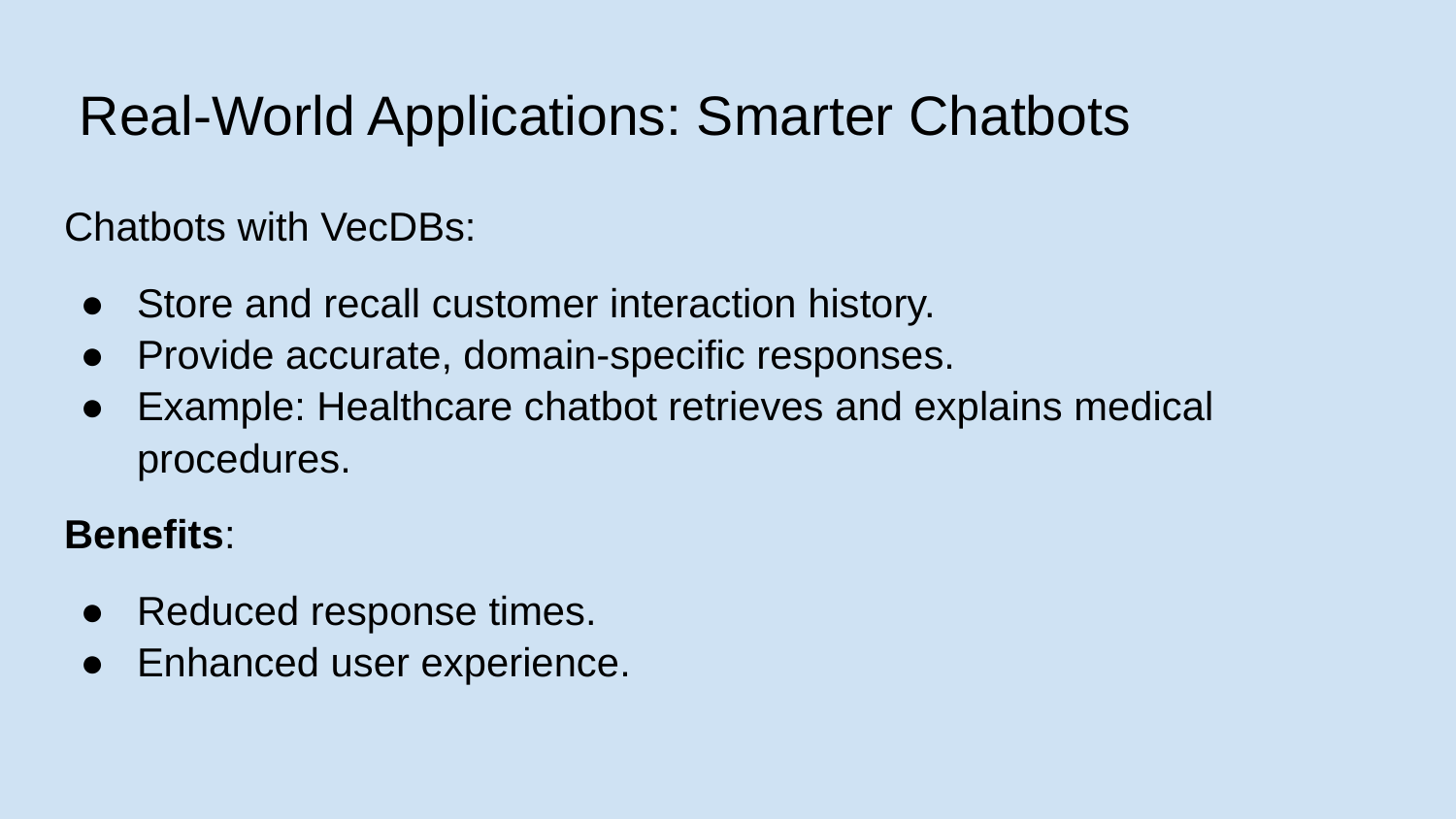

# Real-World Applications: Smarter Chatbots
Chatbots with VecDBs:
Store and recall customer interaction history.
Provide accurate, domain-specific responses.
Example: Healthcare chatbot retrieves and explains medical procedures.
Benefits:
Reduced response times.
Enhanced user experience.